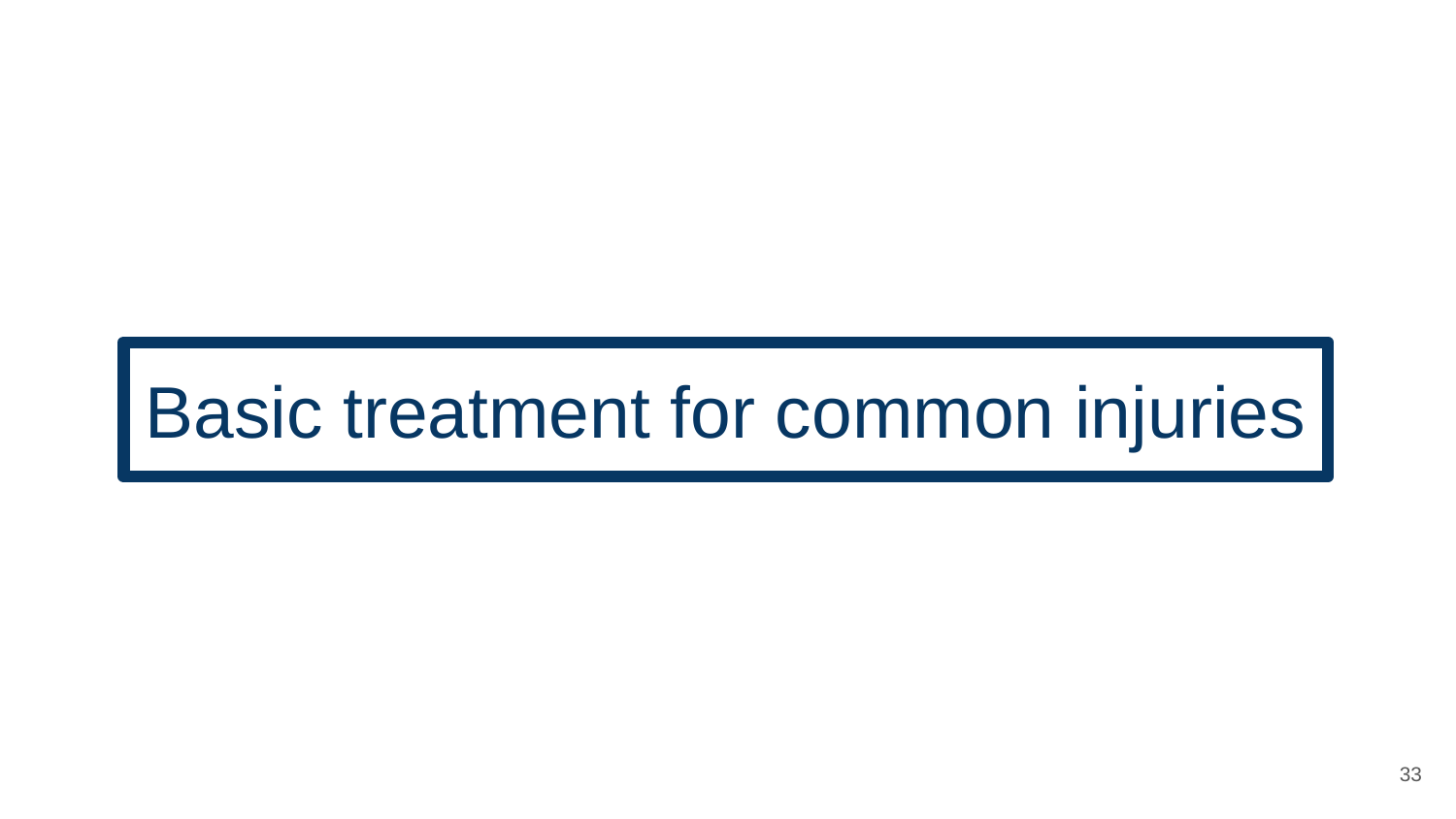

# Basic treatment for common injuries
33